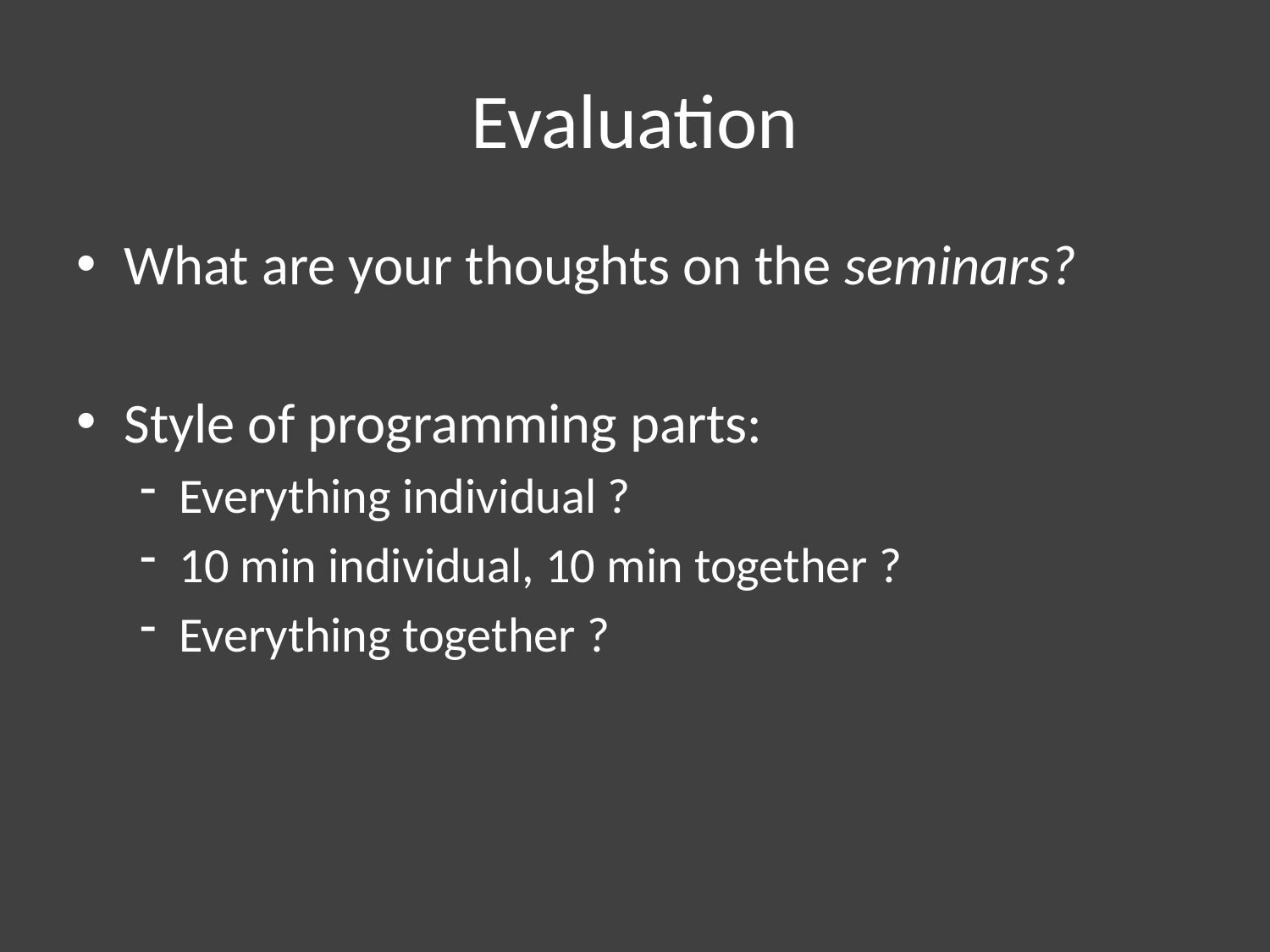

# Evaluation
What are your thoughts on the seminars?

Style of programming parts:
Everything individual ?
10 min individual, 10 min together ?
Everything together ?